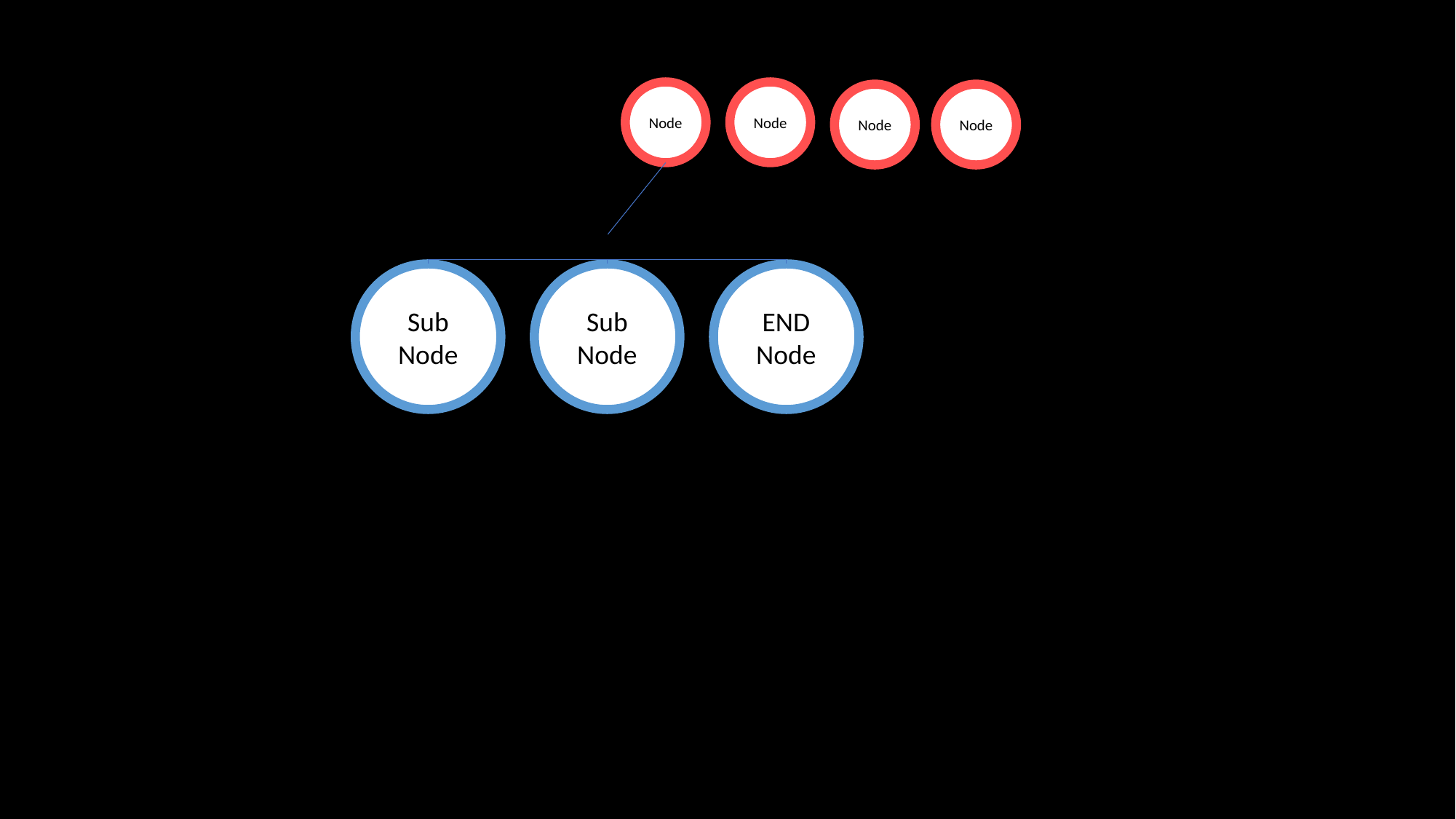

Node
Node
Node
Node
Sub
Node
Sub Node
END Node